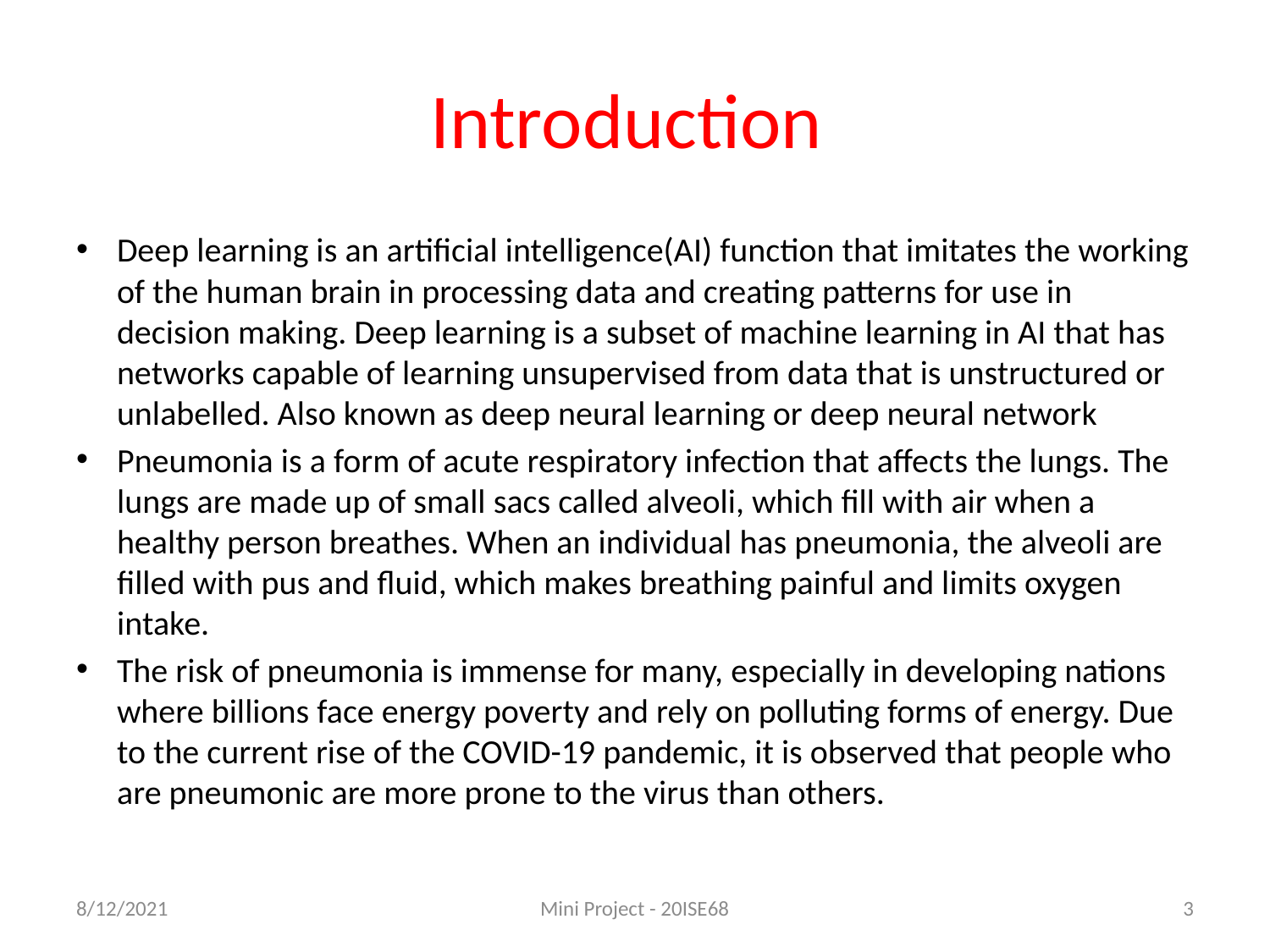

# Introduction
Deep learning is an artificial intelligence(AI) function that imitates the working of the human brain in processing data and creating patterns for use in decision making. Deep learning is a subset of machine learning in AI that has networks capable of learning unsupervised from data that is unstructured or unlabelled. Also known as deep neural learning or deep neural network
Pneumonia is a form of acute respiratory infection that affects the lungs. The lungs are made up of small sacs called alveoli, which fill with air when a healthy person breathes. When an individual has pneumonia, the alveoli are filled with pus and fluid, which makes breathing painful and limits oxygen intake.
The risk of pneumonia is immense for many, especially in developing nations where billions face energy poverty and rely on polluting forms of energy. Due to the current rise of the COVID-19 pandemic, it is observed that people who are pneumonic are more prone to the virus than others.
8/12/2021
Mini Project - 20ISE68
3